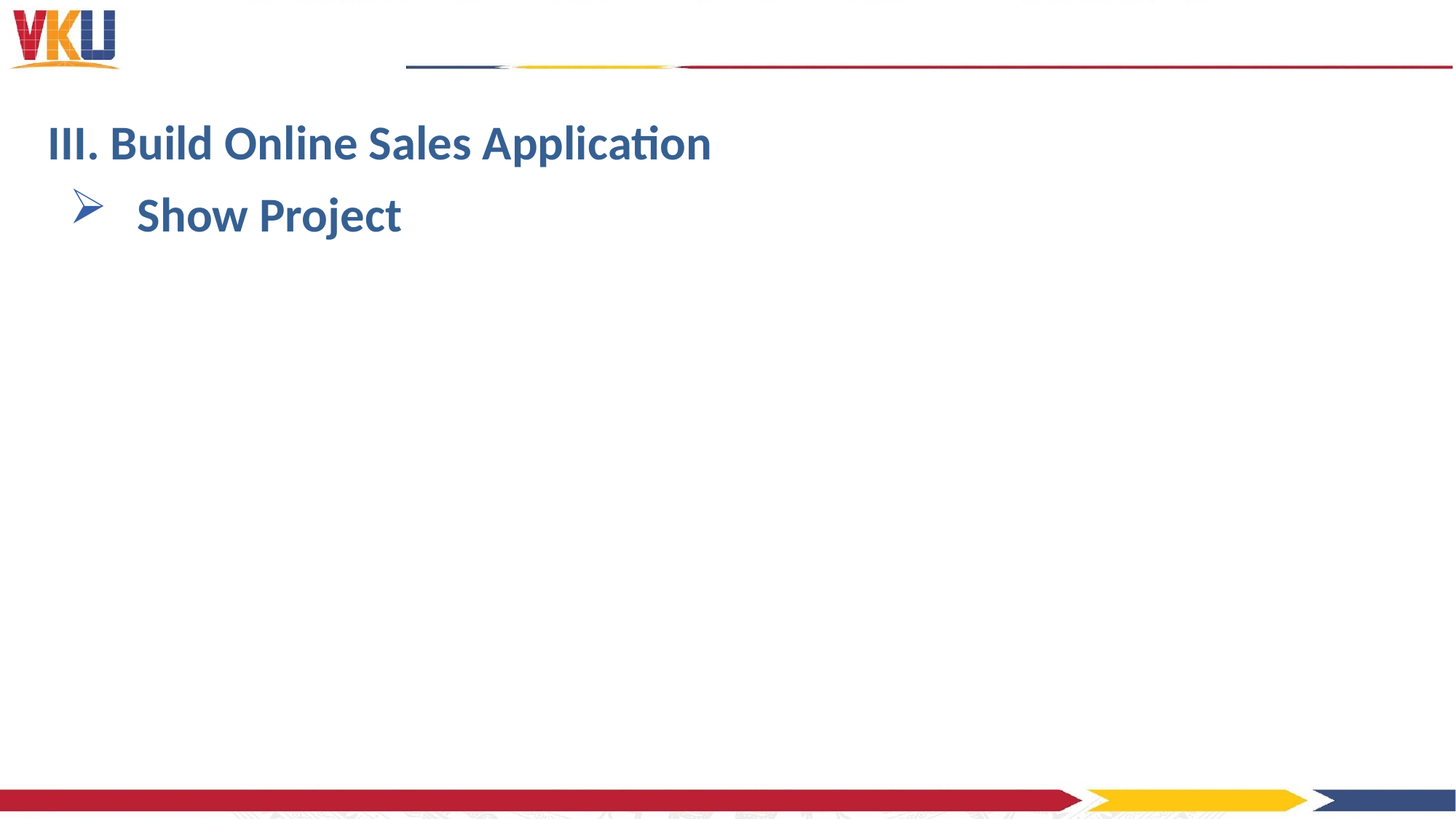

III. Build Online Sales Application
Show Project